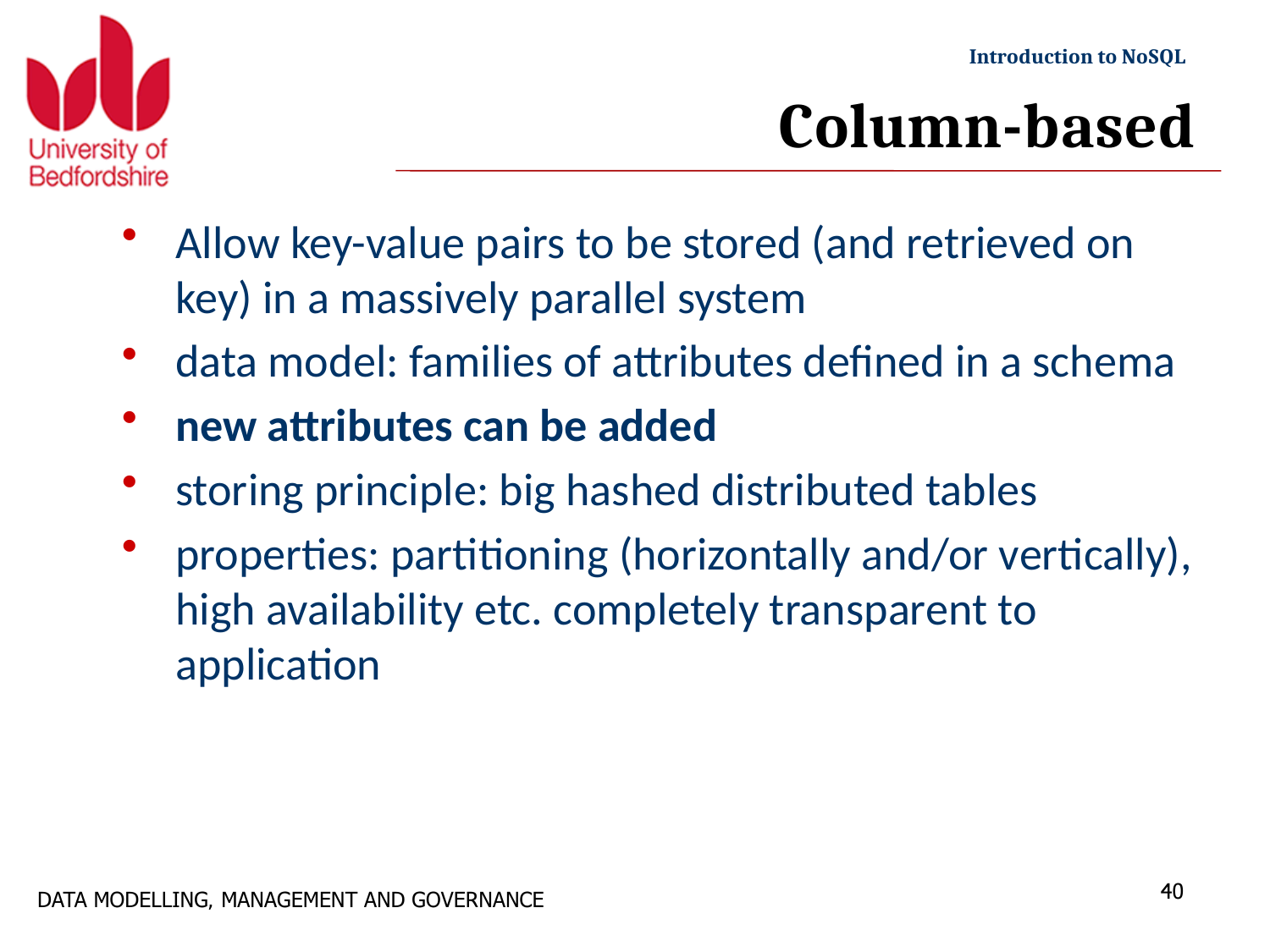

# Column-based
Allow key-value pairs to be stored (and retrieved on key) in a massively parallel system
data model: families of attributes defined in a schema
new attributes can be added
storing principle: big hashed distributed tables
properties: partitioning (horizontally and/or vertically), high availability etc. completely transparent to application